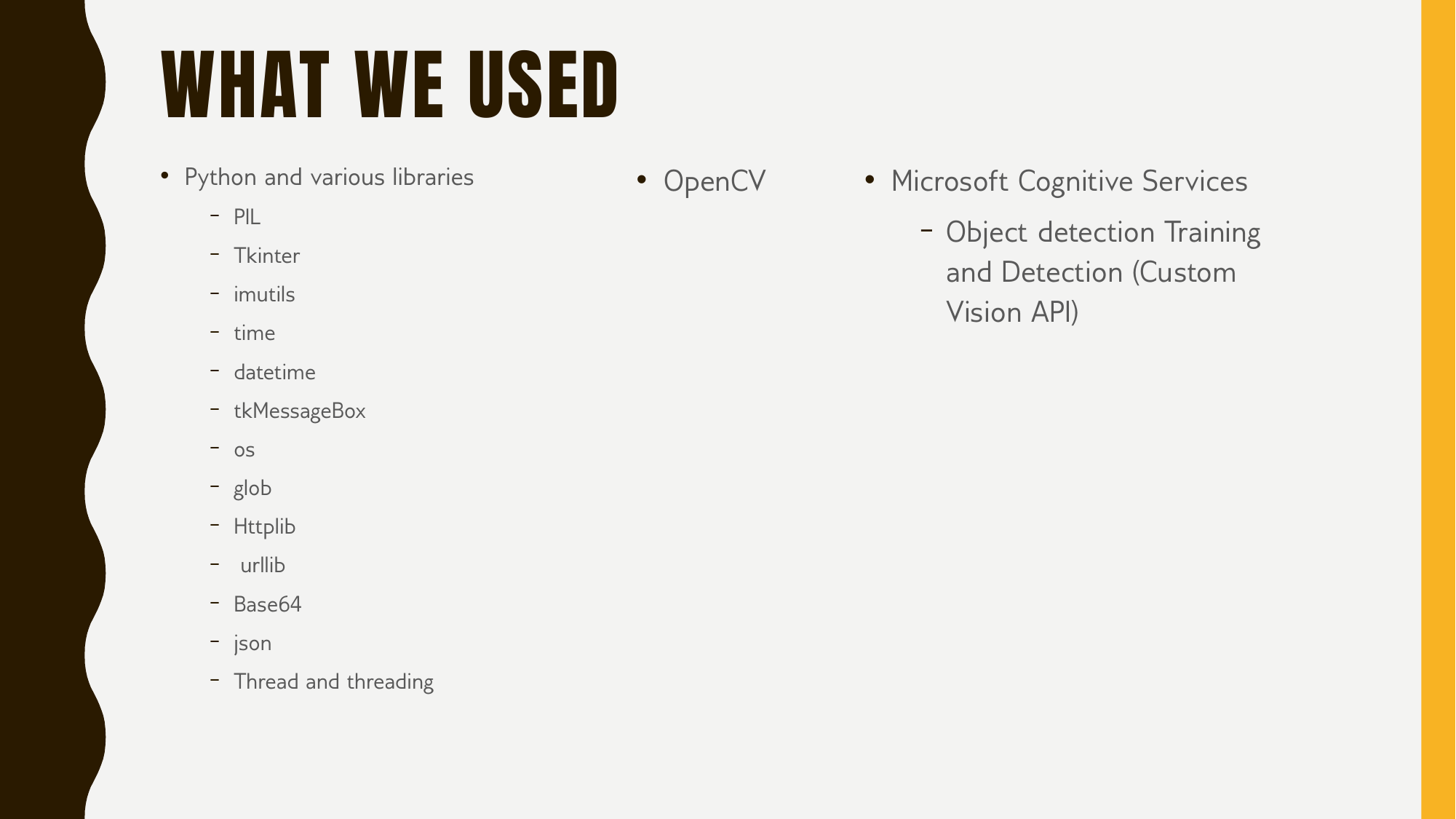

# What We Used
OpenCV

Microsoft Cognitive Services
Object detection Training and Detection (Custom Vision API)

Python and various libraries
PIL
Tkinter
imutils
time
datetime
tkMessageBox
os
glob
Httplib
 urllib
Base64
json
Thread and threading